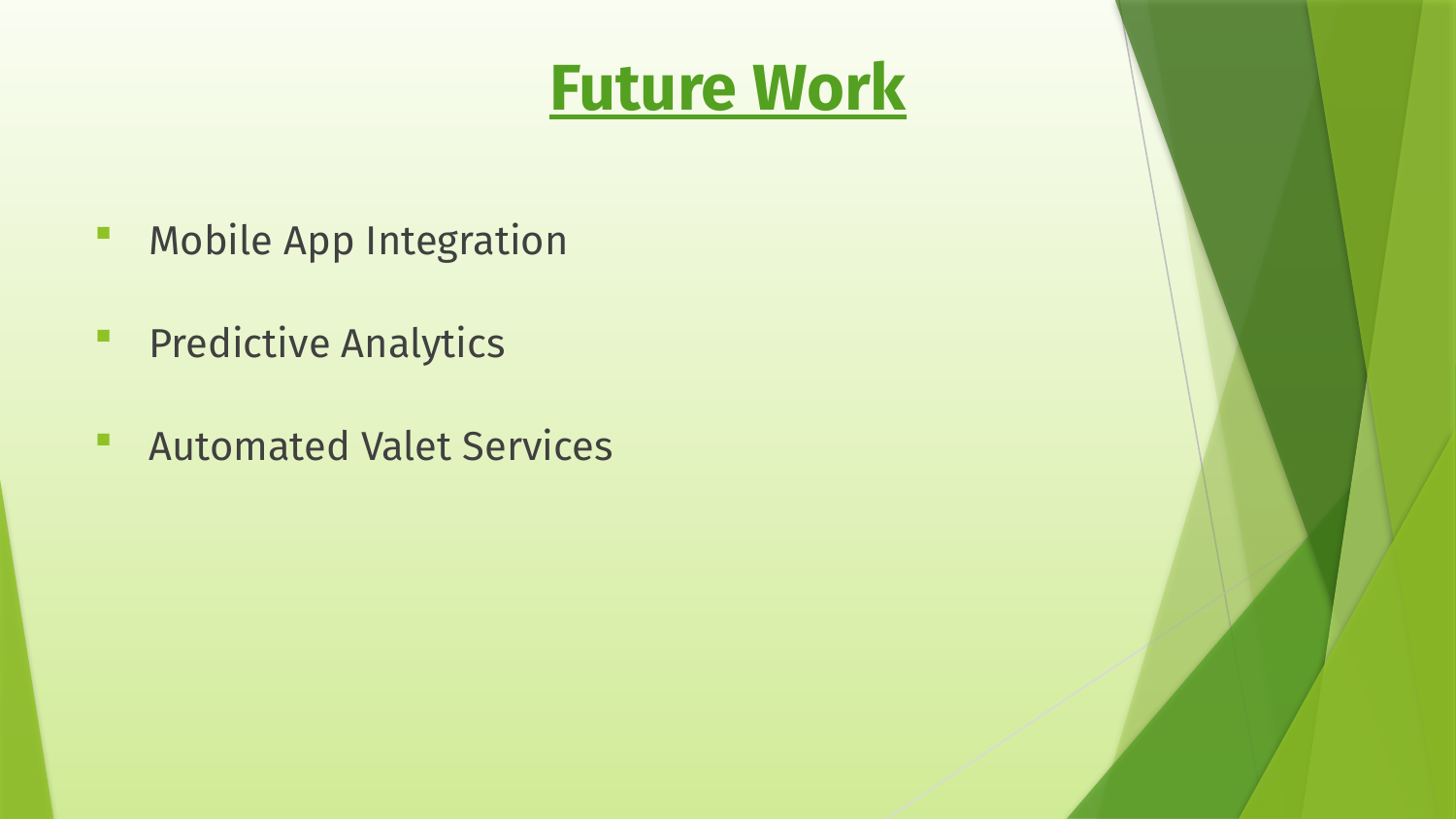

# Future Work
Mobile App Integration
Predictive Analytics
Automated Valet Services